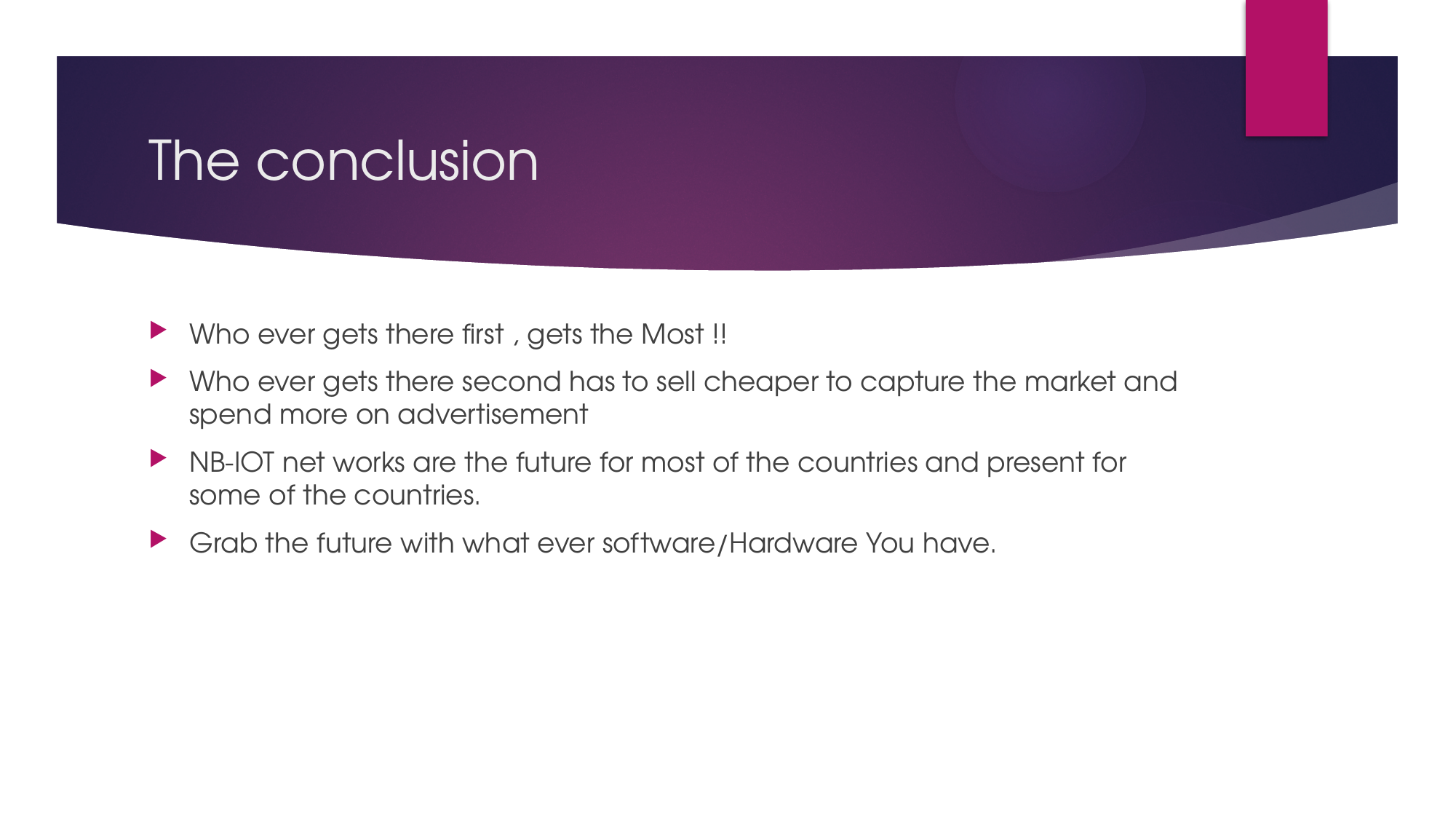

# The conclusion
Who ever gets there first , gets the Most !!
Who ever gets there second has to sell cheaper to capture the market and spend more on advertisement
NB-IOT net works are the future for most of the countries and present for some of the countries.
Grab the future with what ever software/Hardware You have.